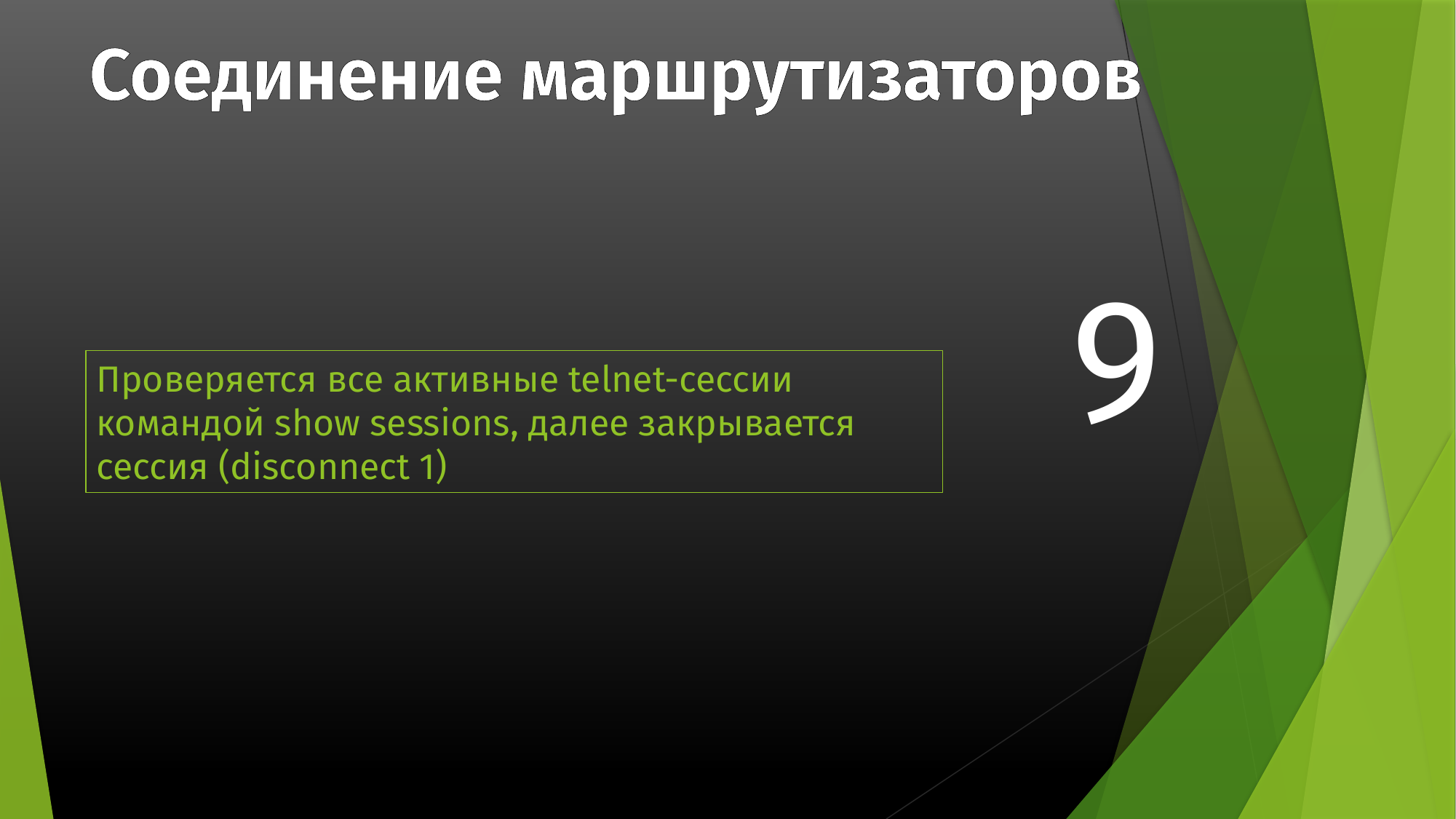

Соединение маршрутизаторов
9
Проверяется все активные telnet-сессии командой show sessions, далее закрывается сессия (disconnect 1)